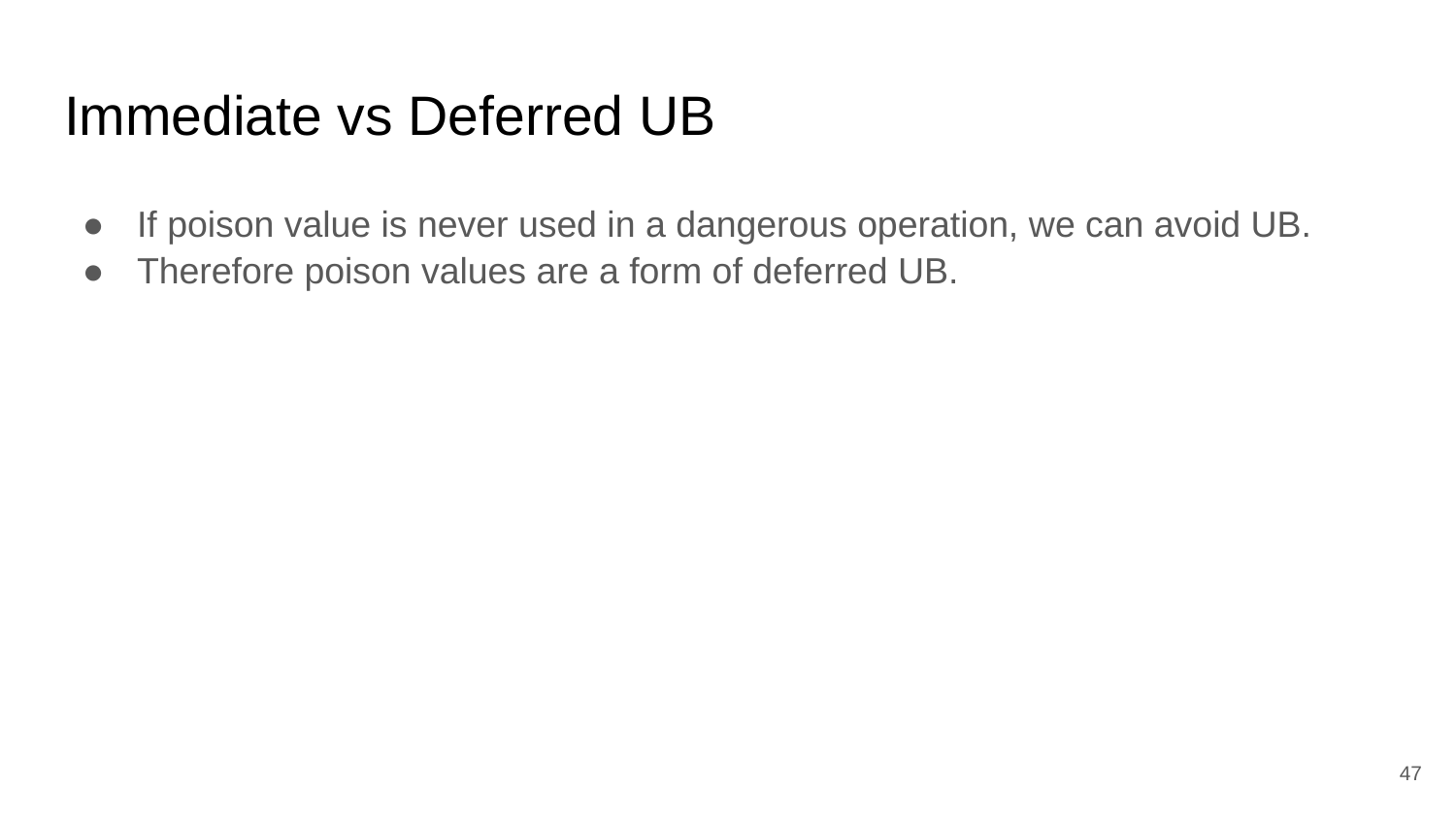

# Immediate vs Deferred UB

If poison value is never used in a dangerous operation, we can avoid UB.
Therefore poison values are a form of deferred UB.
47